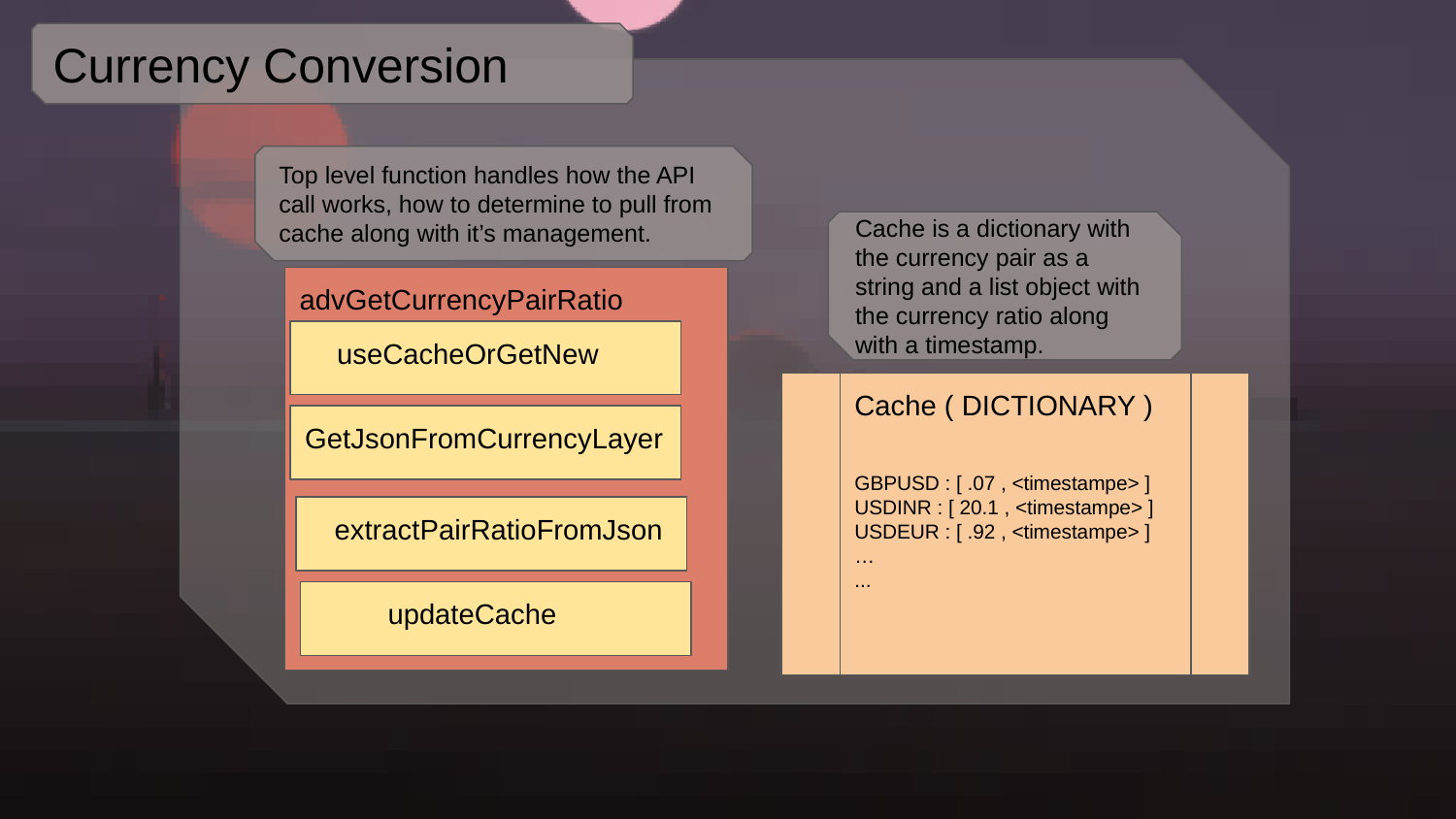

Currency Conversion

Top level function handles how the API call works, how to determine to pull from cache along with it’s management.
Cache is a dictionary with the currency pair as a string and a list object with the currency ratio along with a timestamp.
advGetCurrencyPairRatio
    useCacheOrGetNew
GetJsonFromCurrencyLayer
   extractPairRatioFromJson
updateCache
Cache ( DICTIONARY )

GBPUSD : [ .07 , <timestampe> ]
USDINR : [ 20.1 , <timestampe> ]
USDEUR : [ .92 , <timestampe> ]
…
...